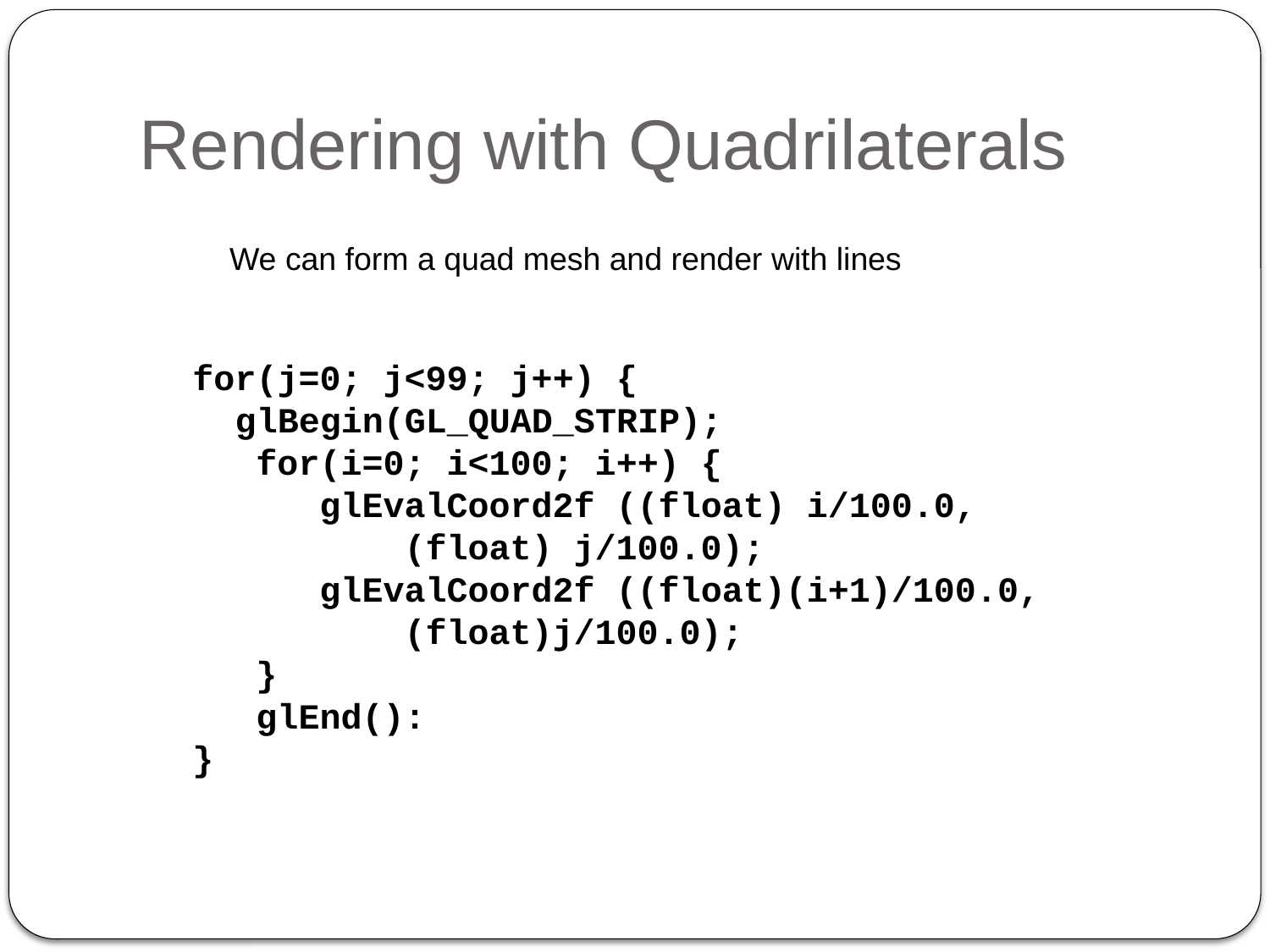

# Rendering with Quadrilaterals
We can form a quad mesh and render with lines
for(j=0; j<99; j++) {
  glBegin(GL_QUAD_STRIP);
   for(i=0; i<100; i++) {
      glEvalCoord2f ((float) i/100.0,
          (float) j/100.0);
      glEvalCoord2f ((float)(i+1)/100.0,
          (float)j/100.0);
   }
   glEnd():
}